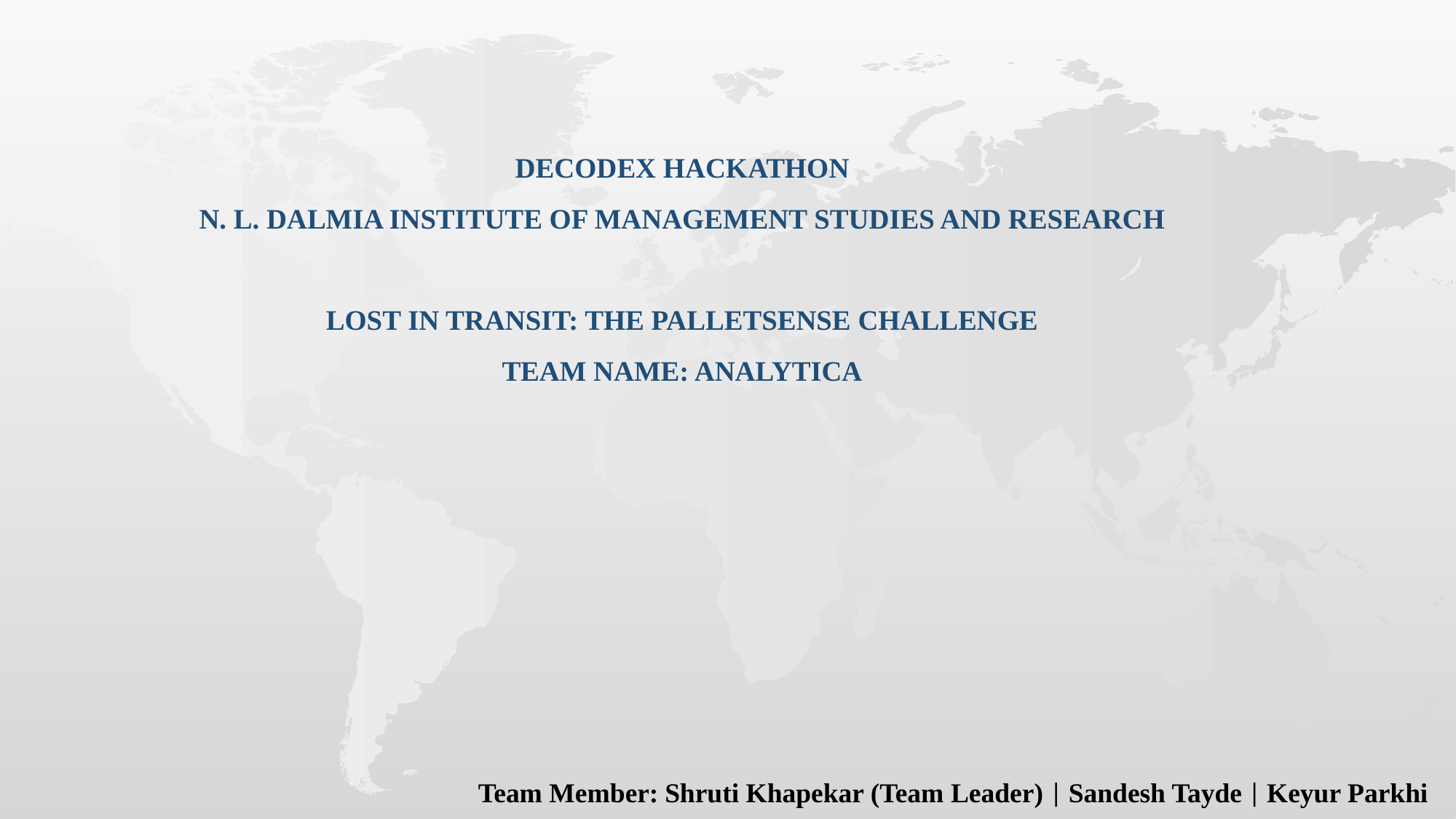

# DecodeX Hackathon N. L. Dalmia Institute of Management Studies and Research Lost in Transit: The PalletSense Challenge Team Name: Analytica
 Team Member: Shruti Khapekar (Team Leader) | Sandesh Tayde | Keyur Parkhi